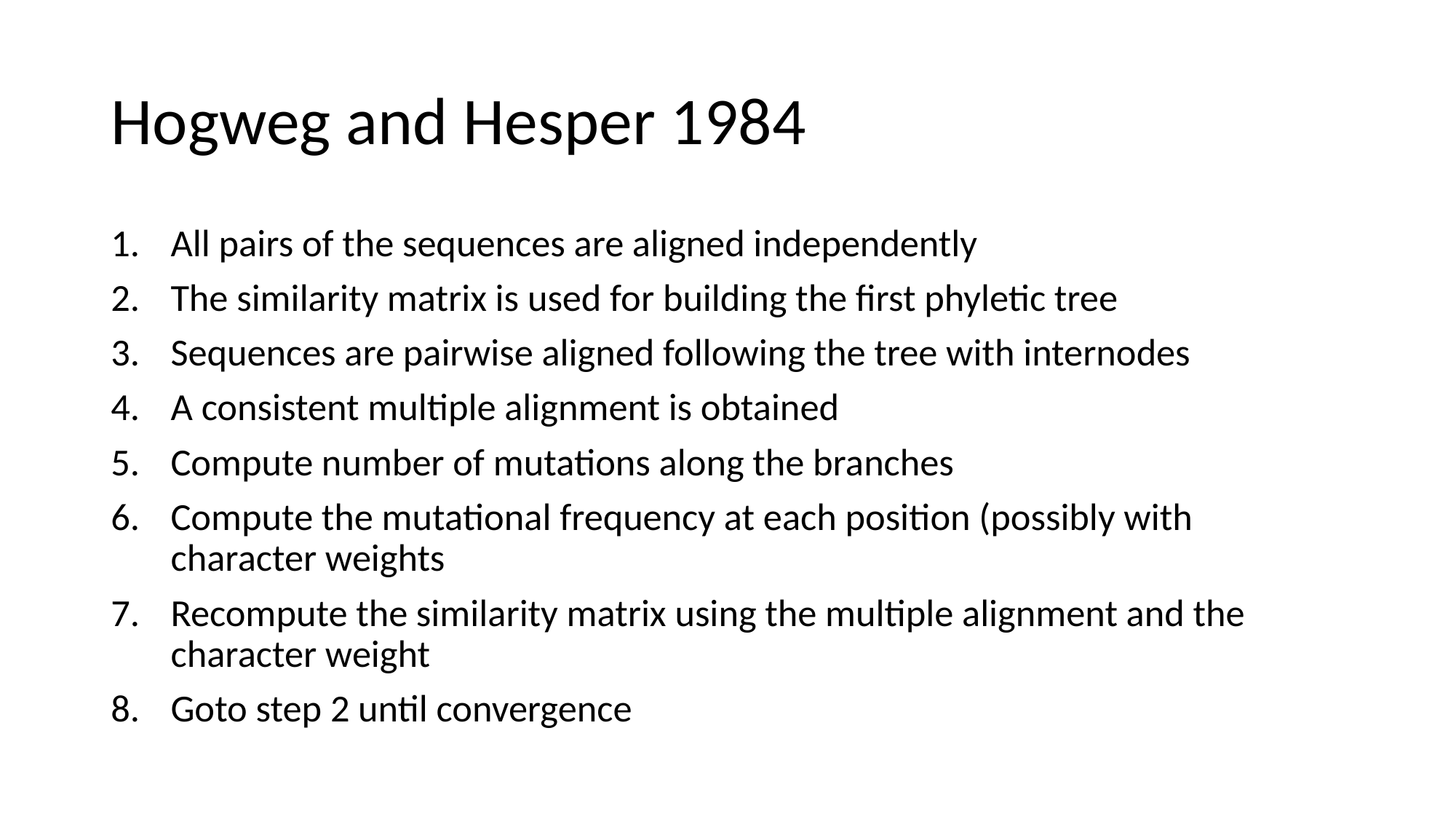

# Hogweg and Hesper 1984
All pairs of the sequences are aligned independently
The similarity matrix is used for building the first phyletic tree
Sequences are pairwise aligned following the tree with internodes
A consistent multiple alignment is obtained
Compute number of mutations along the branches
Compute the mutational frequency at each position (possibly with character weights
Recompute the similarity matrix using the multiple alignment and the character weight
Goto step 2 until convergence